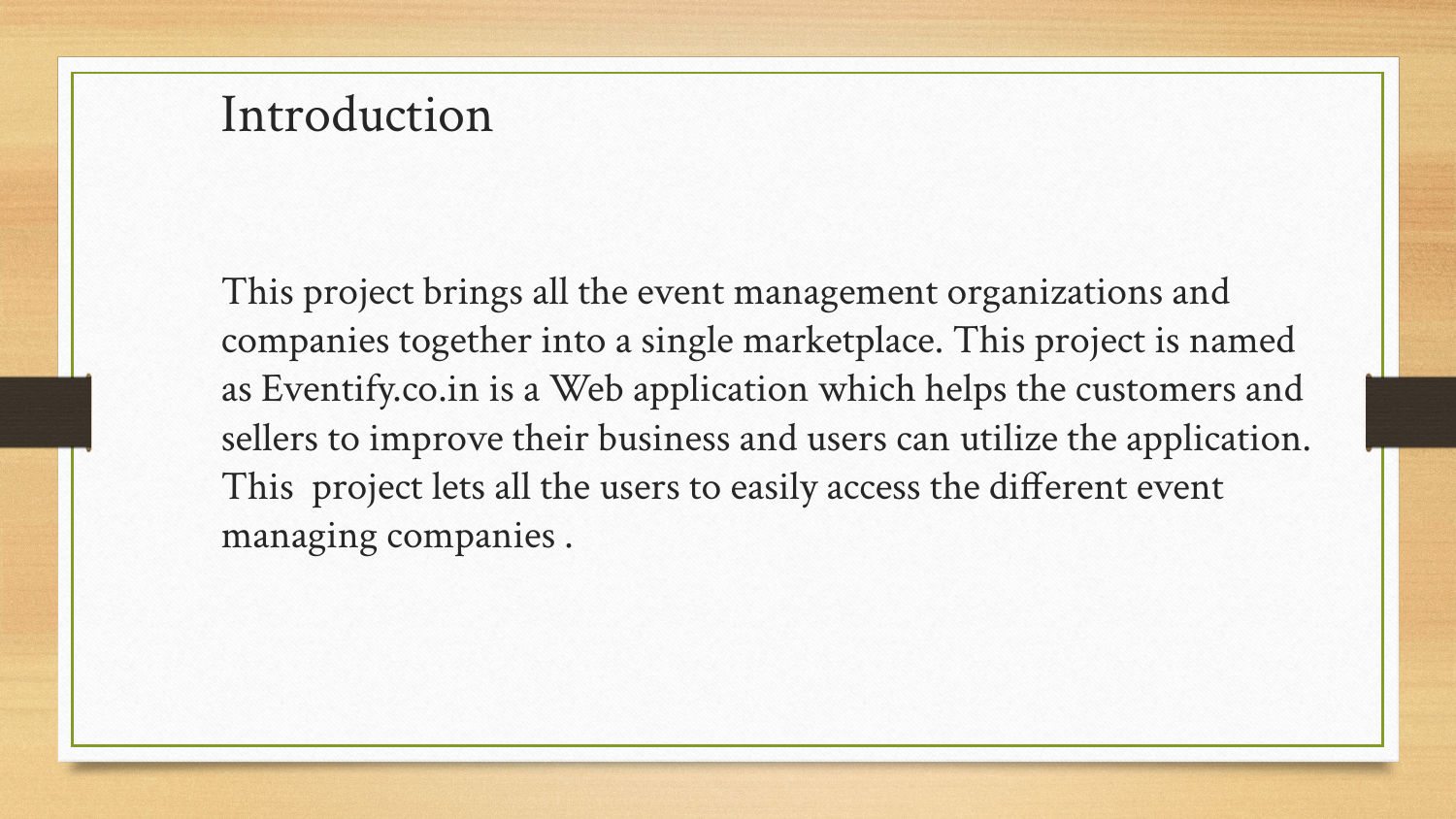

# Introduction
This project brings all the event management organizations and companies together into a single marketplace. This project is named as Eventify.co.in is a Web application which helps the customers and sellers to improve their business and users can utilize the application. This  project lets all the users to easily access the different event managing companies .